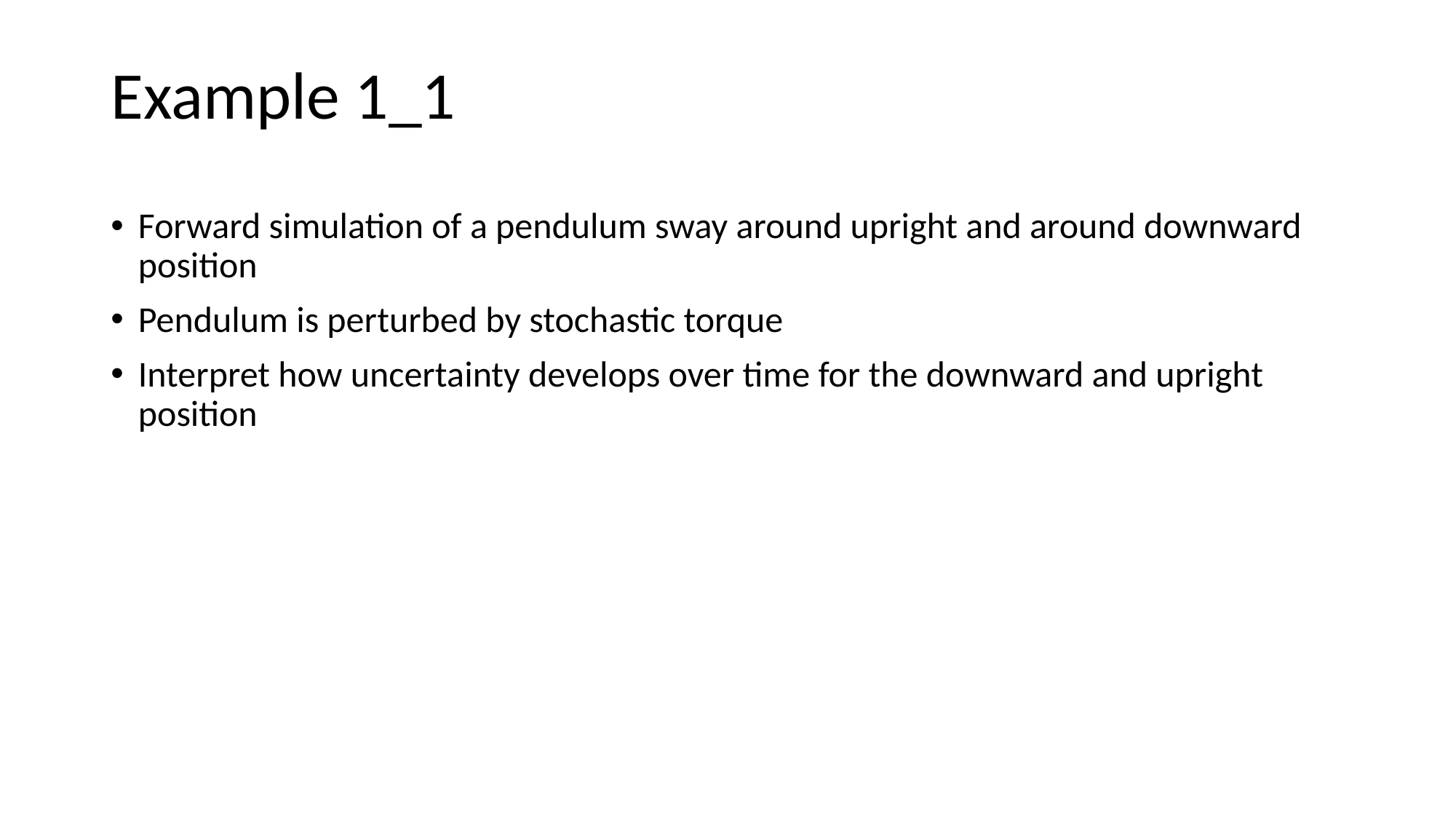

# Example 1_1
Forward simulation of a pendulum sway around upright and around downward position
Pendulum is perturbed by stochastic torque
Interpret how uncertainty develops over time for the downward and upright position